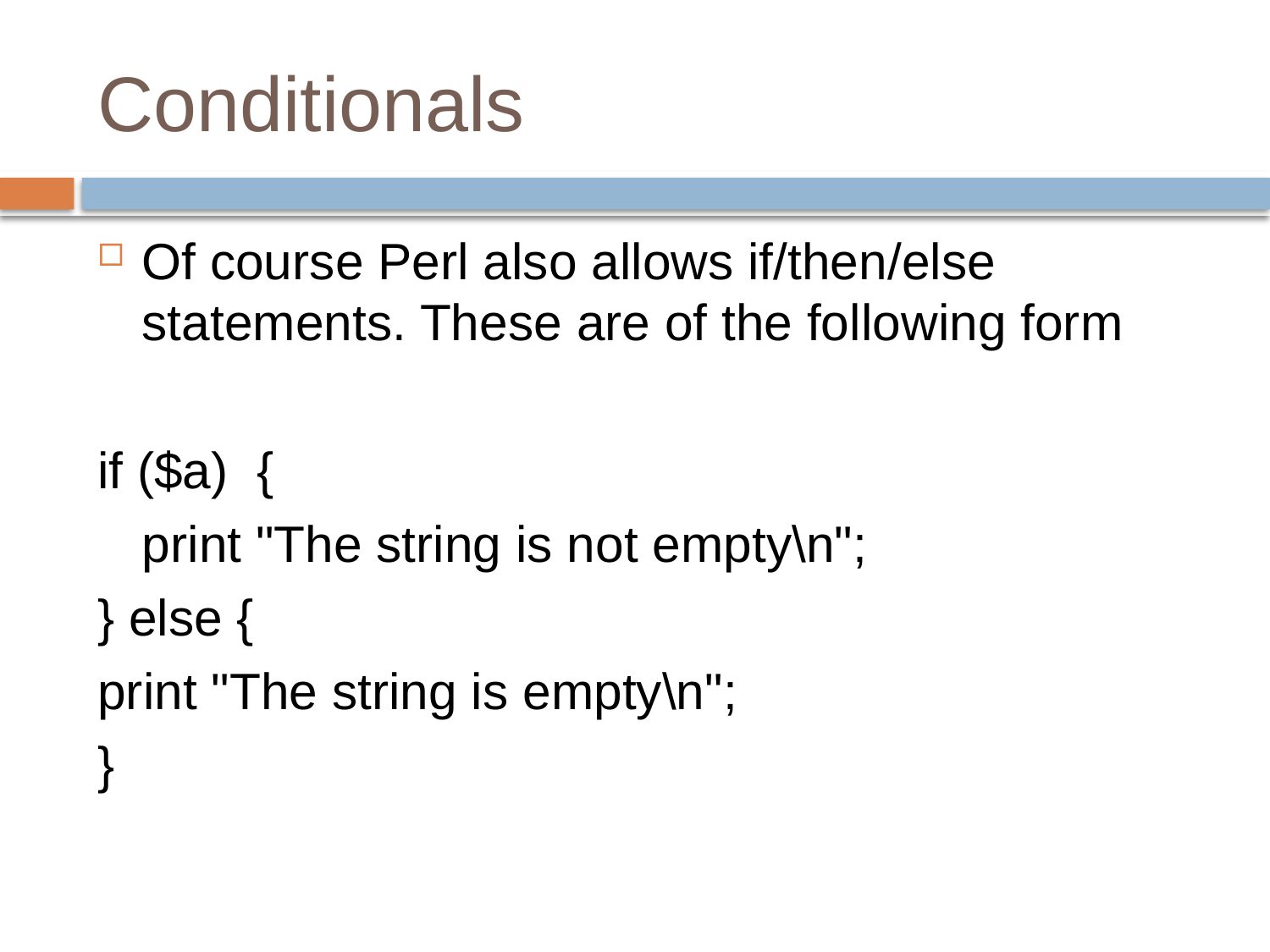

# Conditionals
Of course Perl also allows if/then/else statements. These are of the following form

if ($a)  {
	print "The string is not empty\n";
} else {
print "The string is empty\n";
}